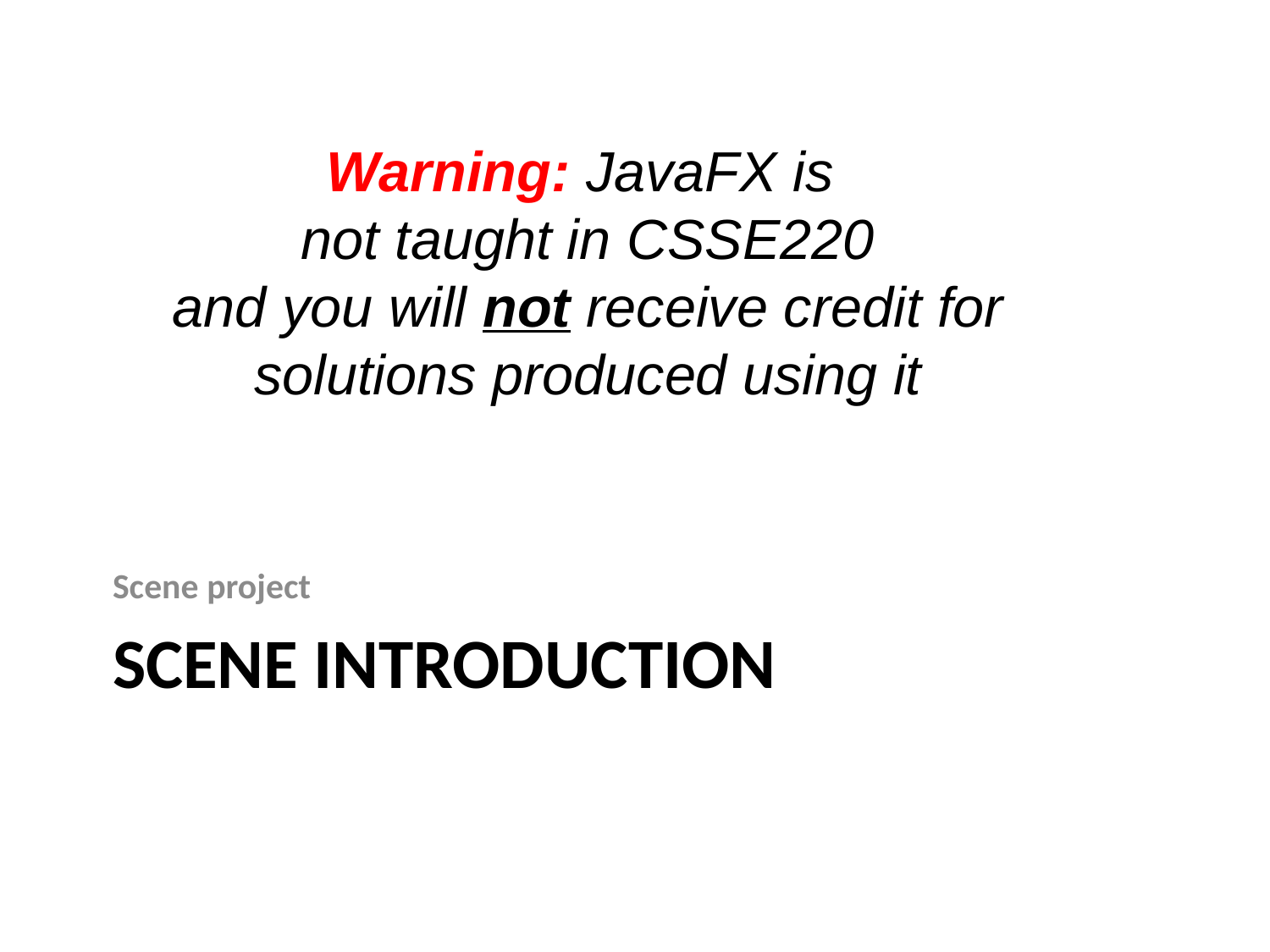

Warning: JavaFX is
not taught in CSSE220
and you will not receive credit for solutions produced using it

Scene project
Scene Introduction